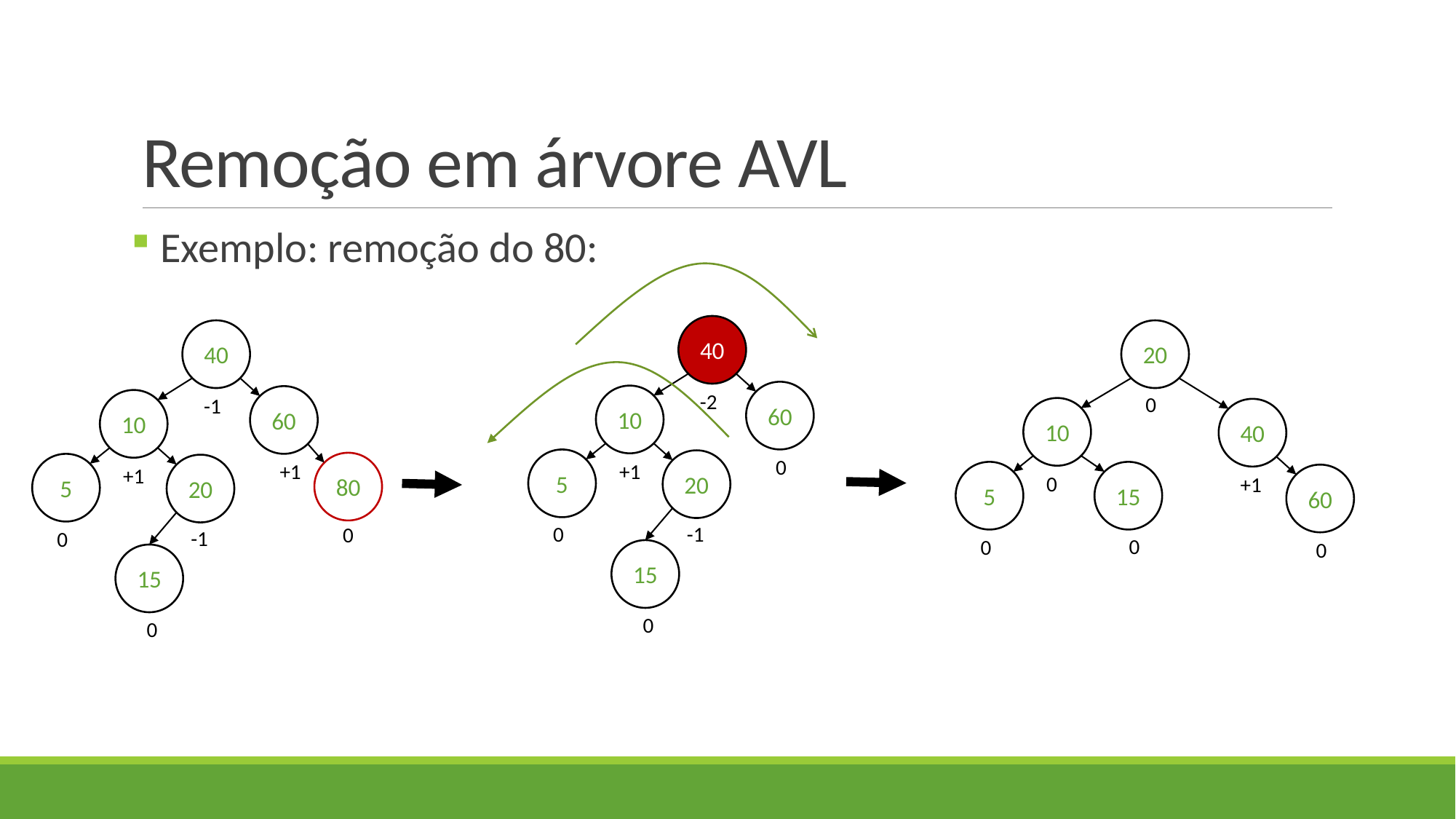

# Remoção em árvore AVL
 Exemplo: remoção do 80:

40
40
20

60
-2
0
10
60
-1
10
10
40
0
5
20
+1
80
+1
5
20
+1
5
15
60
0
+1
-1
0
0
-1
0
0
0
0
15
15
0
0